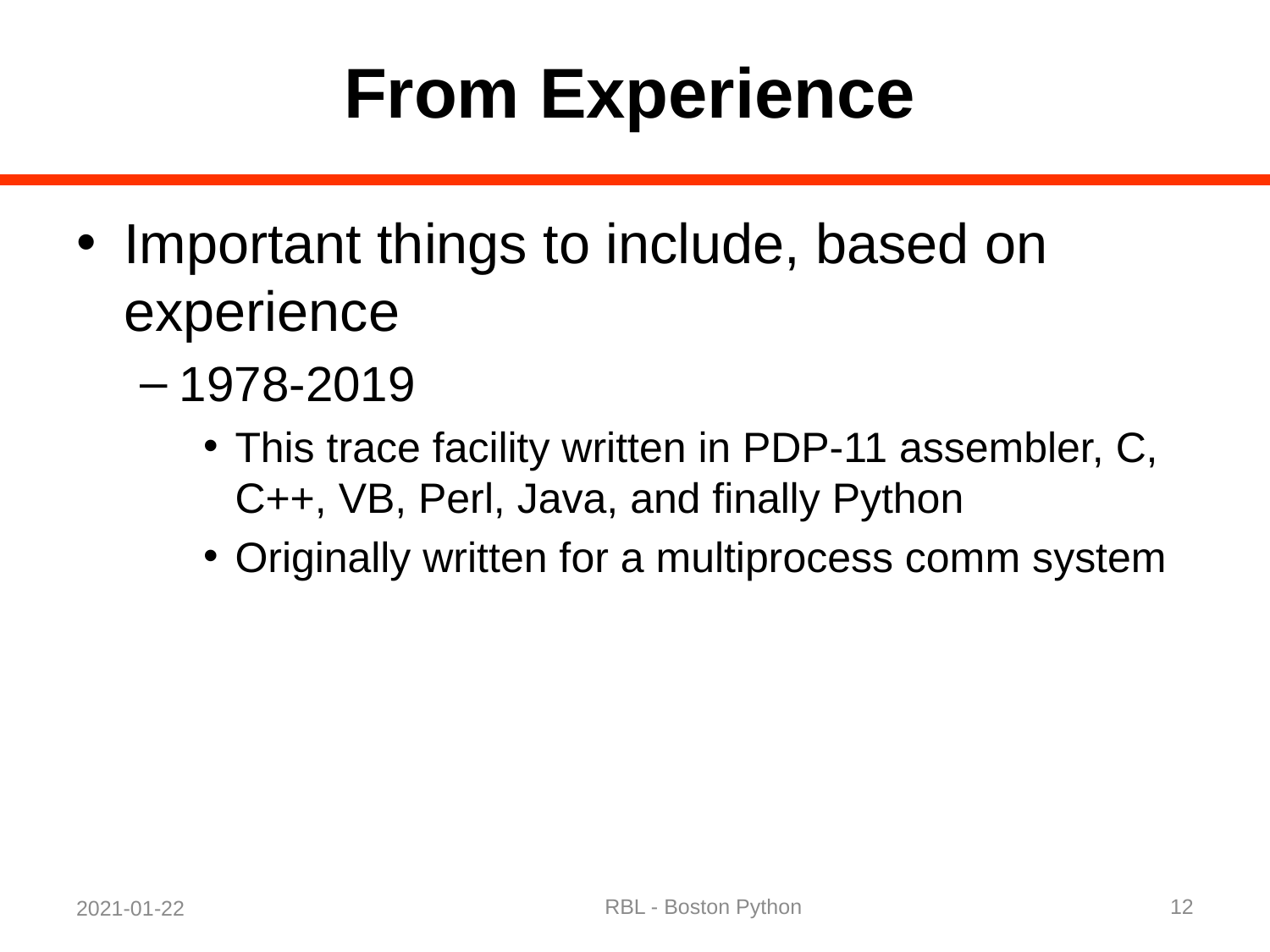

# From Experience
Important things to include, based on experience
1978-2019
This trace facility written in PDP-11 assembler, C, C++, VB, Perl, Java, and finally Python
Originally written for a multiprocess comm system
RBL - Boston Python
12
2021-01-22